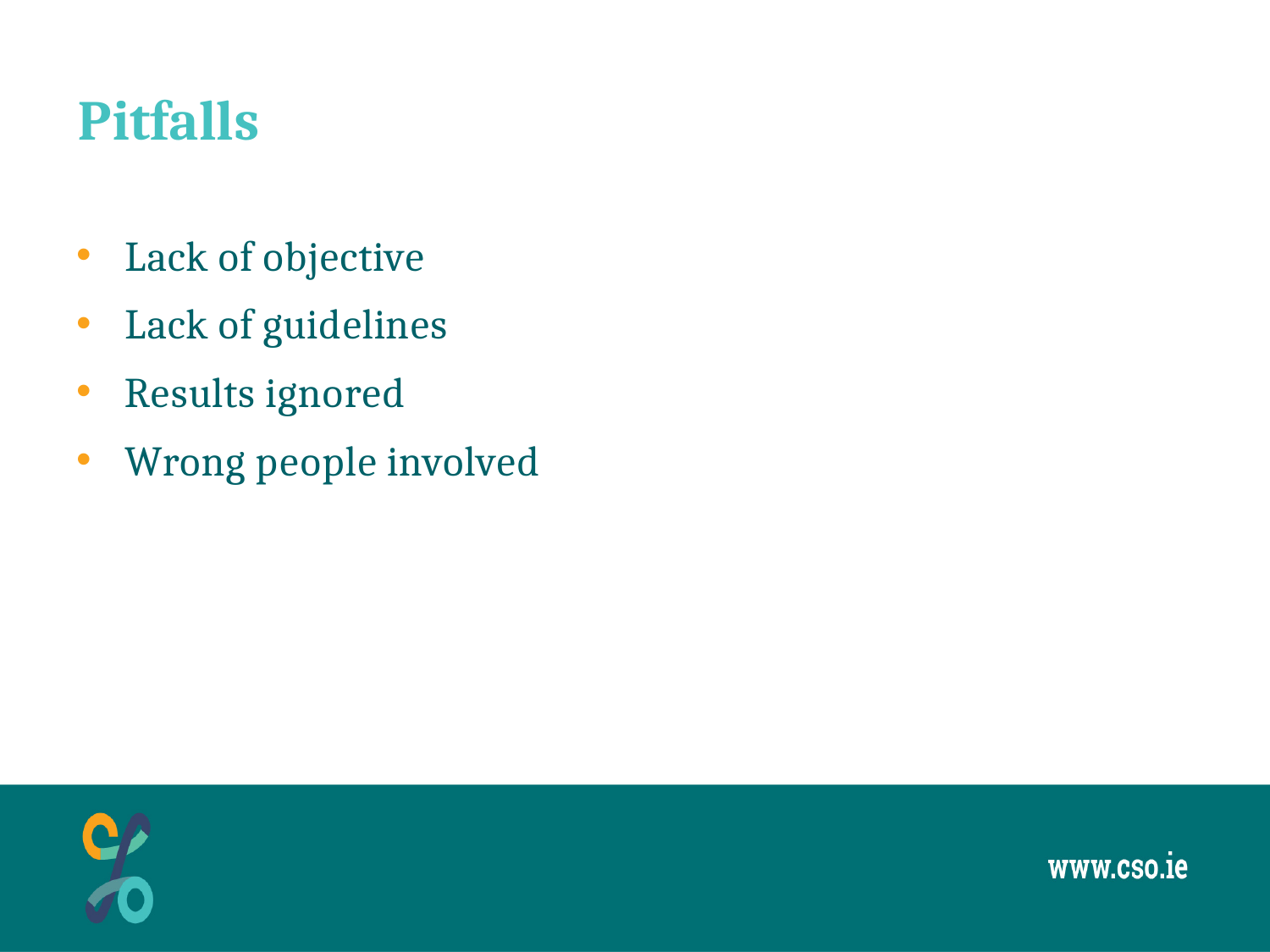

# Pitfalls
Lack of objective
Lack of guidelines
Results ignored
Wrong people involved